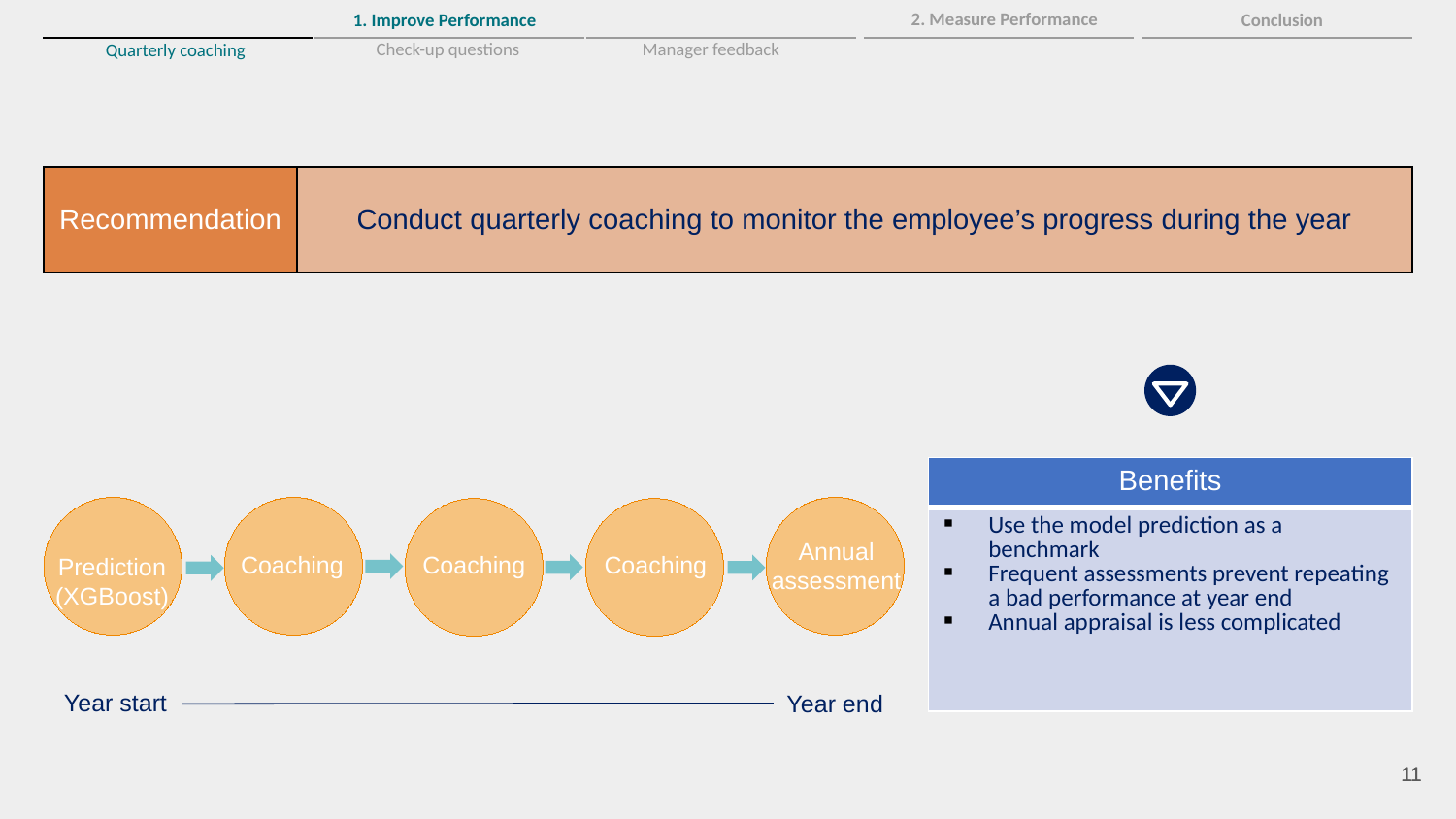

2. Measure Performance
Conclusion
1. Improve Performance
Check-up questions
Manager feedback
Quarterly coaching
| Recommendation | Conduct quarterly coaching to monitor the employee’s progress during the year |
| --- | --- |

| Benefits |
| --- |
| Use the model prediction as a benchmark Frequent assessments prevent repeating a bad performance at year end Annual appraisal is less complicated |

Annual assessment
Coaching
Coaching
Coaching
Prediction
(XGBoost)

Year start
Year end
11
11